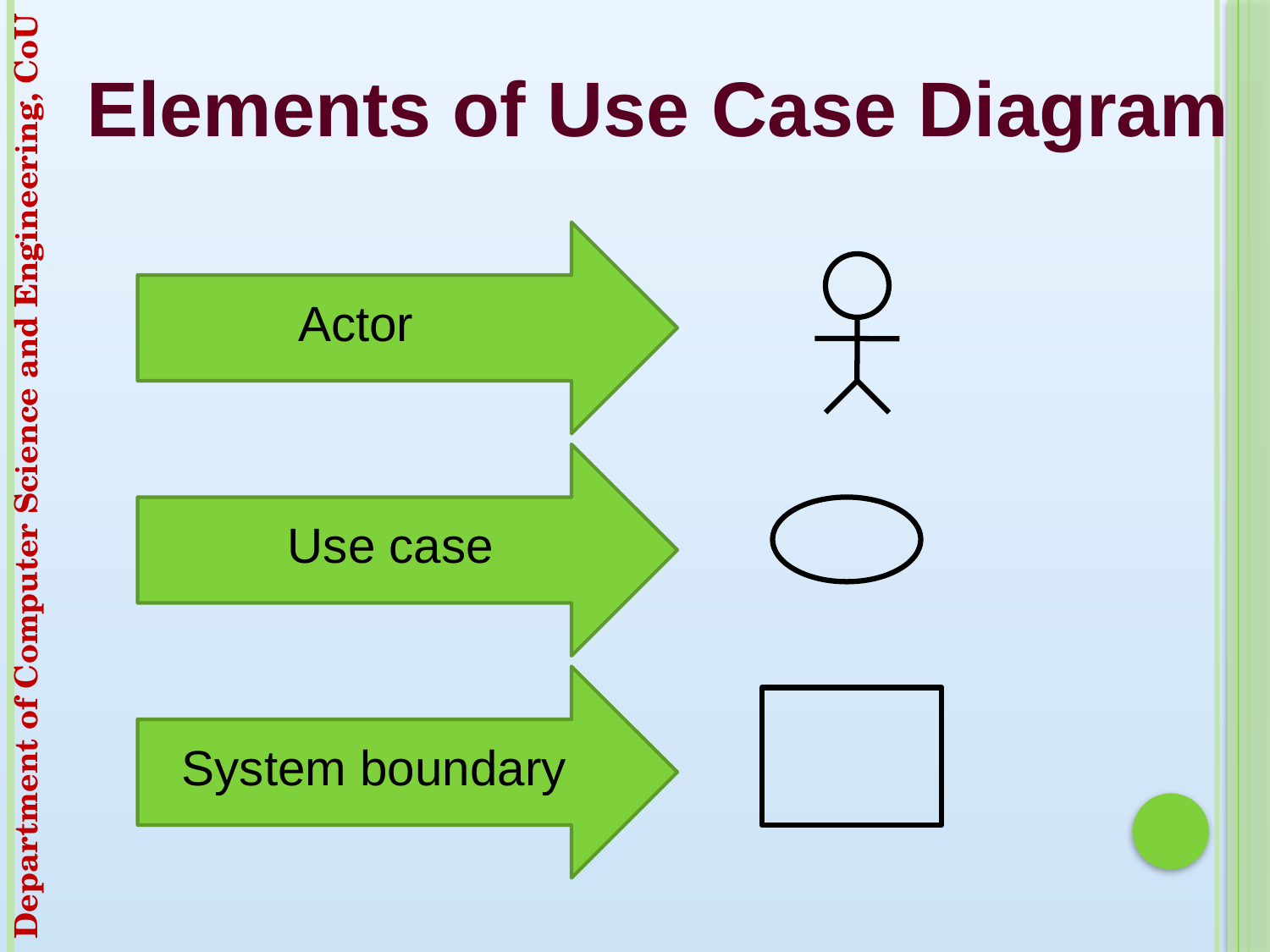

Elements of Use Case Diagram

Actor

Use case

System boundary